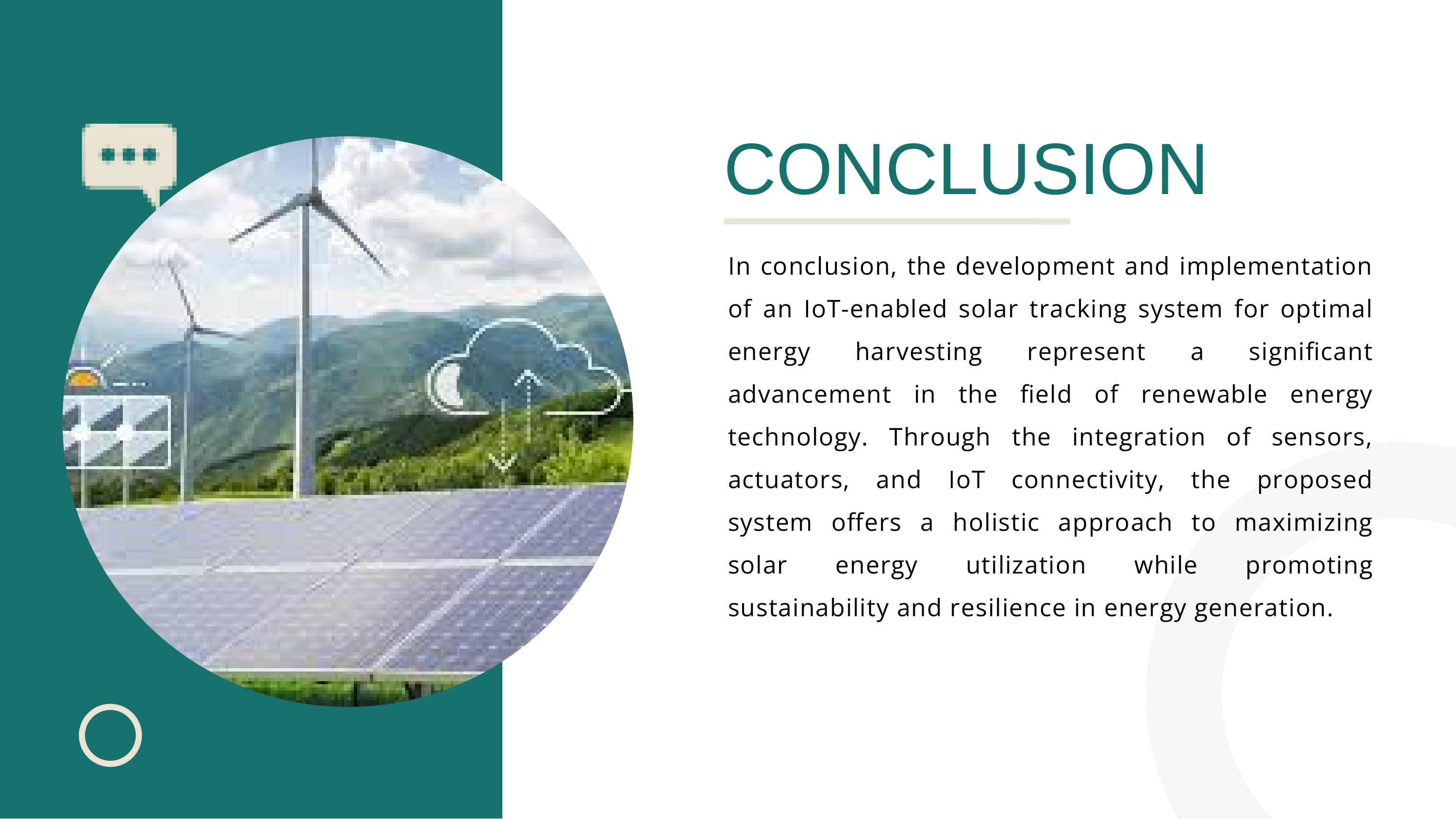

CONCLUSION

In conclusion, the development and implementation of an IoT-enabled solar tracking system for optimal energy harvesting represent a significant advancement in the field of renewable energy technology. Through the integration of sensors, actuators, and IoT connectivity, the proposed system offers a holistic approach to maximizing solar energy utilization while promoting sustainability and resilience in energy generation.